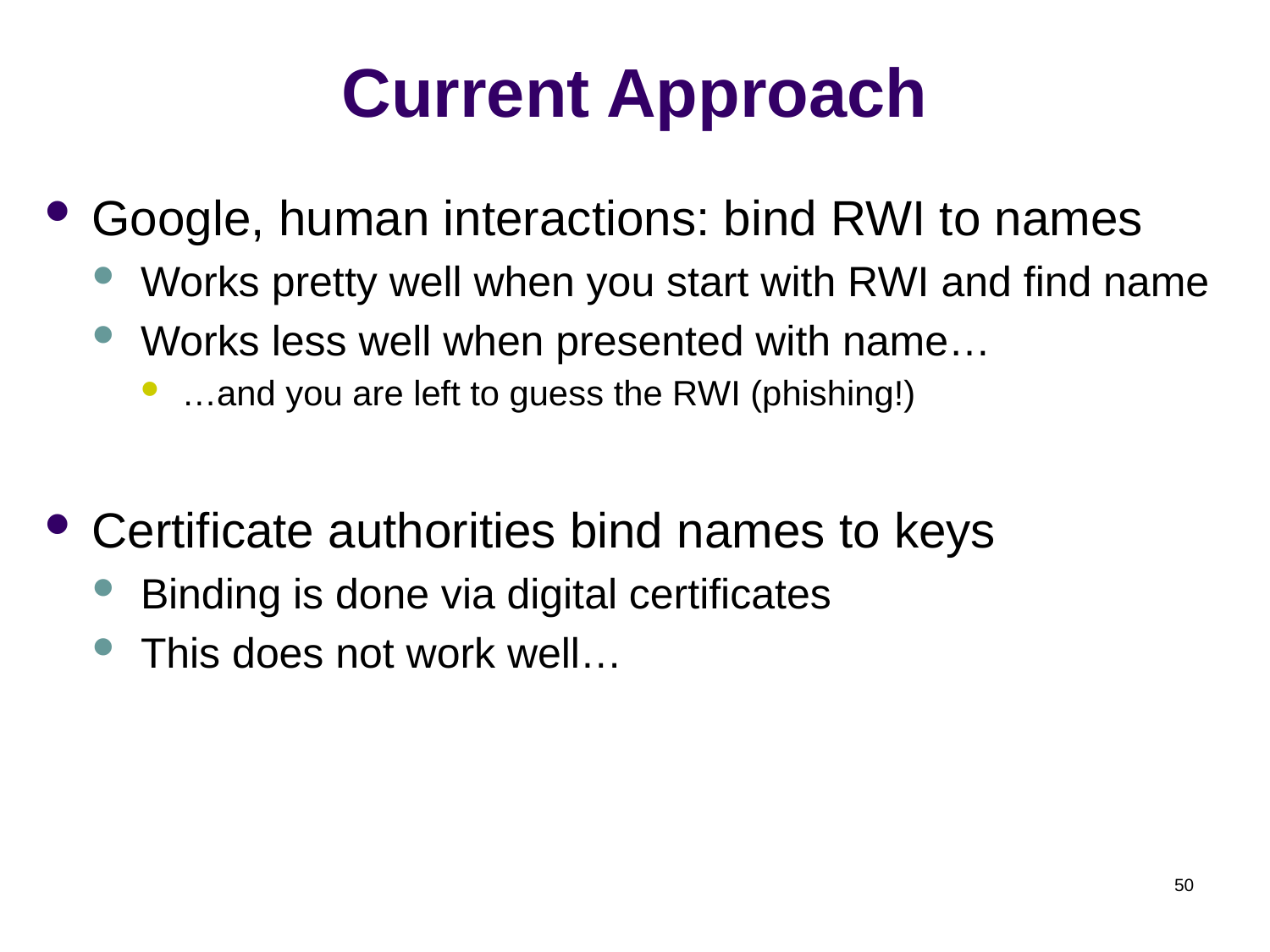

# Current Approach
Google, human interactions: bind RWI to names
Works pretty well when you start with RWI and find name
Works less well when presented with name…
…and you are left to guess the RWI (phishing!)

Certificate authorities bind names to keys
Binding is done via digital certificates
This does not work well…
50